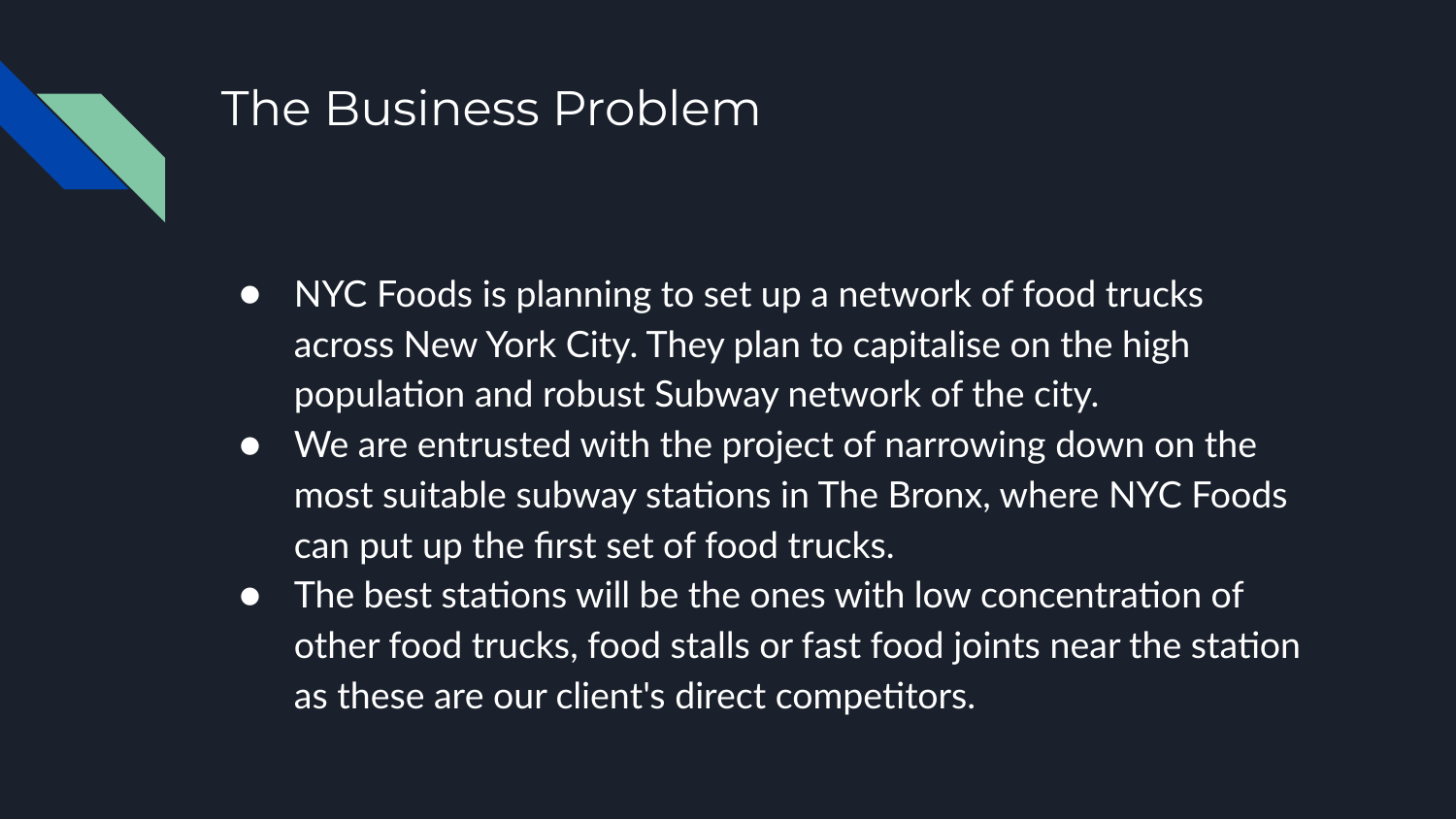

# The Business Problem
NYC Foods is planning to set up a network of food trucks across New York City. They plan to capitalise on the high population and robust Subway network of the city.
We are entrusted with the project of narrowing down on the most suitable subway stations in The Bronx, where NYC Foods can put up the first set of food trucks.
The best stations will be the ones with low concentration of other food trucks, food stalls or fast food joints near the station as these are our client's direct competitors.